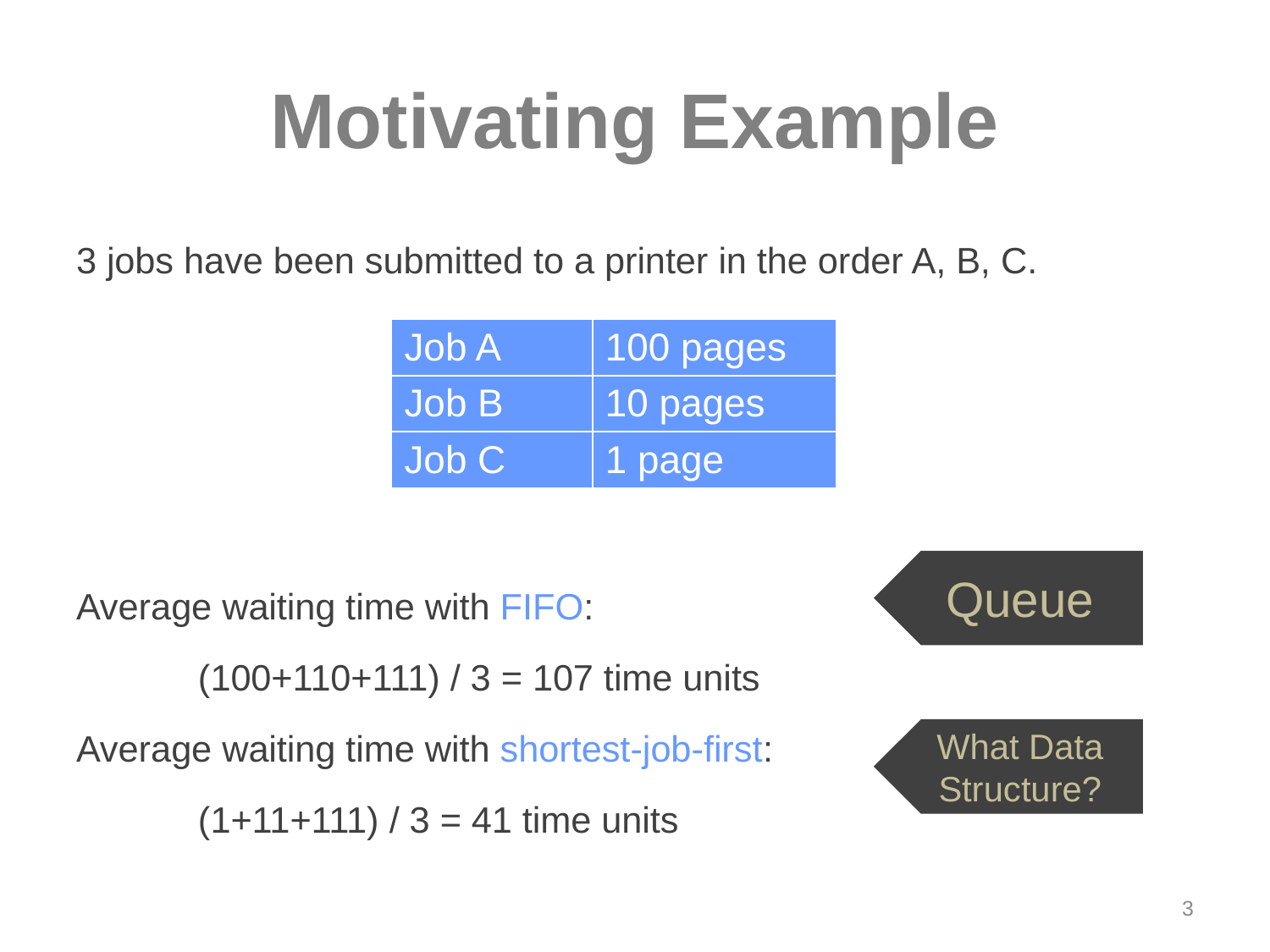

# Motivating Example
3 jobs have been submitted to a printer in the order A, B, C.

Average waiting time with FIFO:
            (100+110+111) / 3 = 107 time units
Average waiting time with shortest-job-first:
            (1+11+111) / 3 = 41 time units
| Job A | 100 pages |
| --- | --- |
| Job B | 10 pages |
| Job C | 1 page |
Queue
What Data
Structure?
3